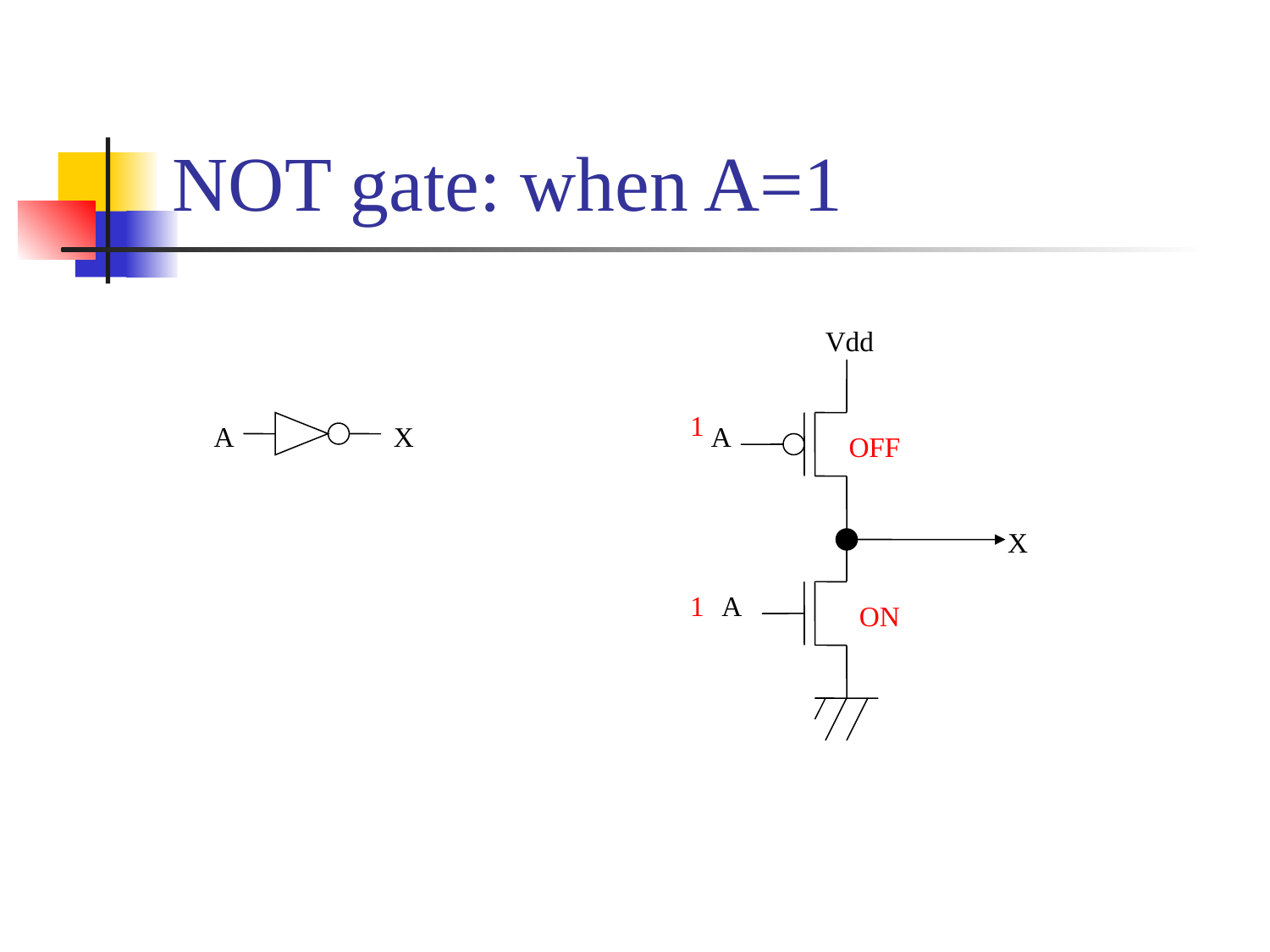

# NOT gate: when A=1
Vdd

A
X

A

1

A
X

OFF
1
ON